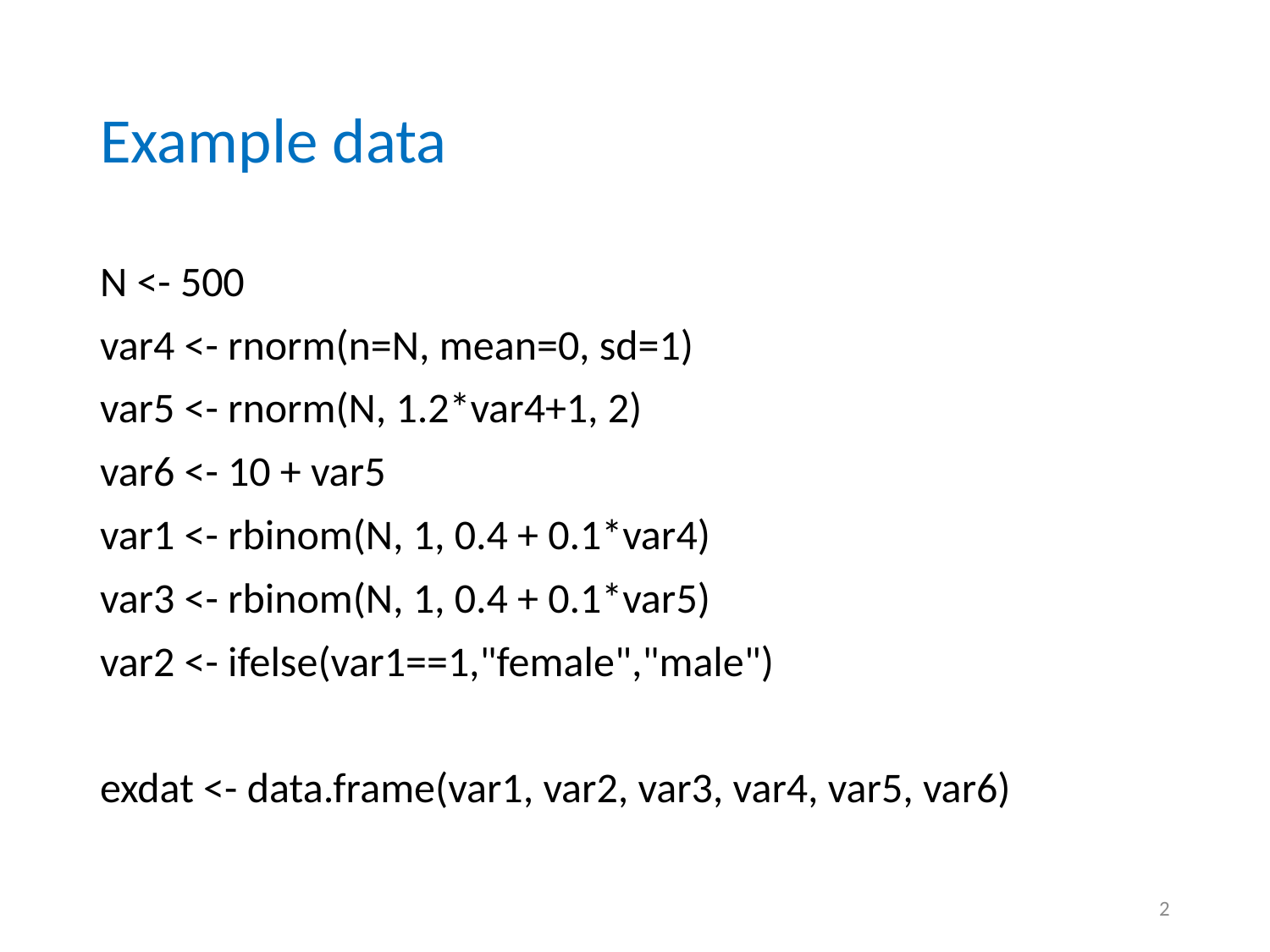

# Example data
N <- 500
var4 <- rnorm(n=N, mean=0, sd=1)
var5 <- rnorm(N, 1.2*var4+1, 2)
var6 <- 10 + var5
var1 <- rbinom(N, 1, 0.4 + 0.1*var4)
var3 <- rbinom(N, 1, 0.4 + 0.1*var5)
var2 <- ifelse(var1==1,"female","male")

exdat <- data.frame(var1, var2, var3, var4, var5, var6)
2